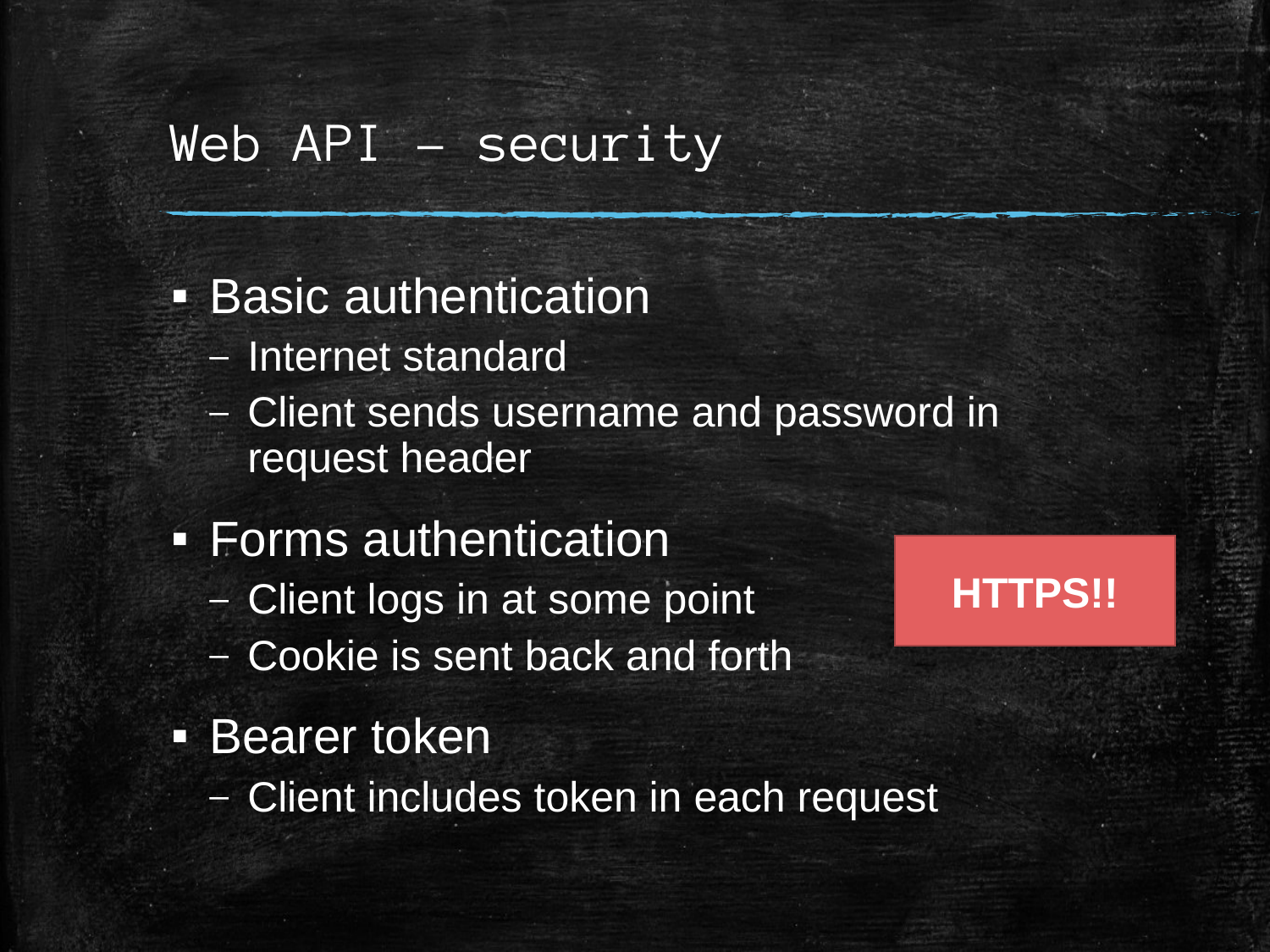

# Web API – security
Basic authentication
Internet standard
Client sends username and password in request header
Forms authentication
Client logs in at some point
Cookie is sent back and forth
Bearer token
Client includes token in each request
HTTPS!!